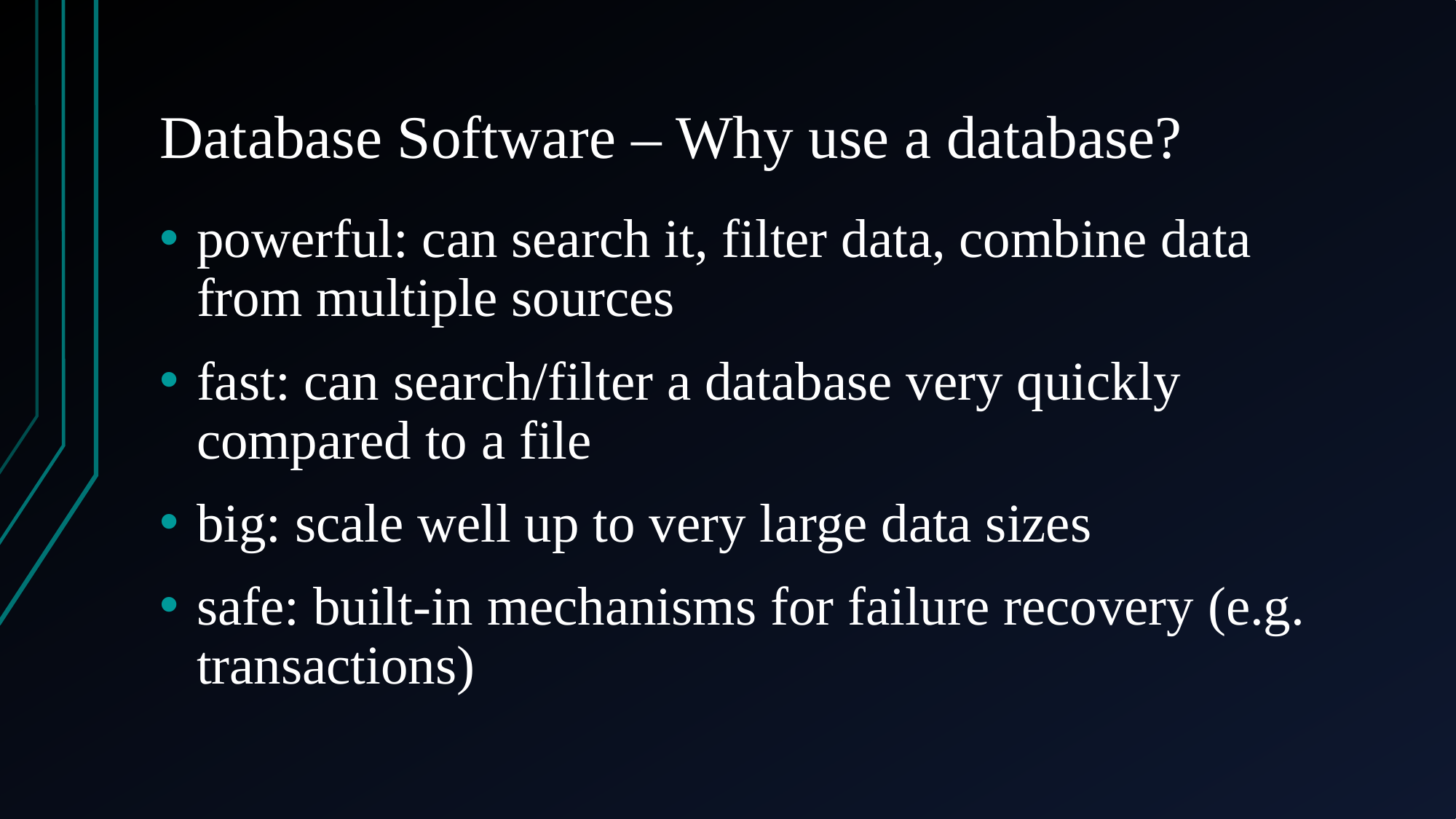

# Database Software – Why use a database?
powerful: can search it, filter data, combine data from multiple sources
fast: can search/filter a database very quickly compared to a file
big: scale well up to very large data sizes
safe: built-in mechanisms for failure recovery (e.g. transactions)